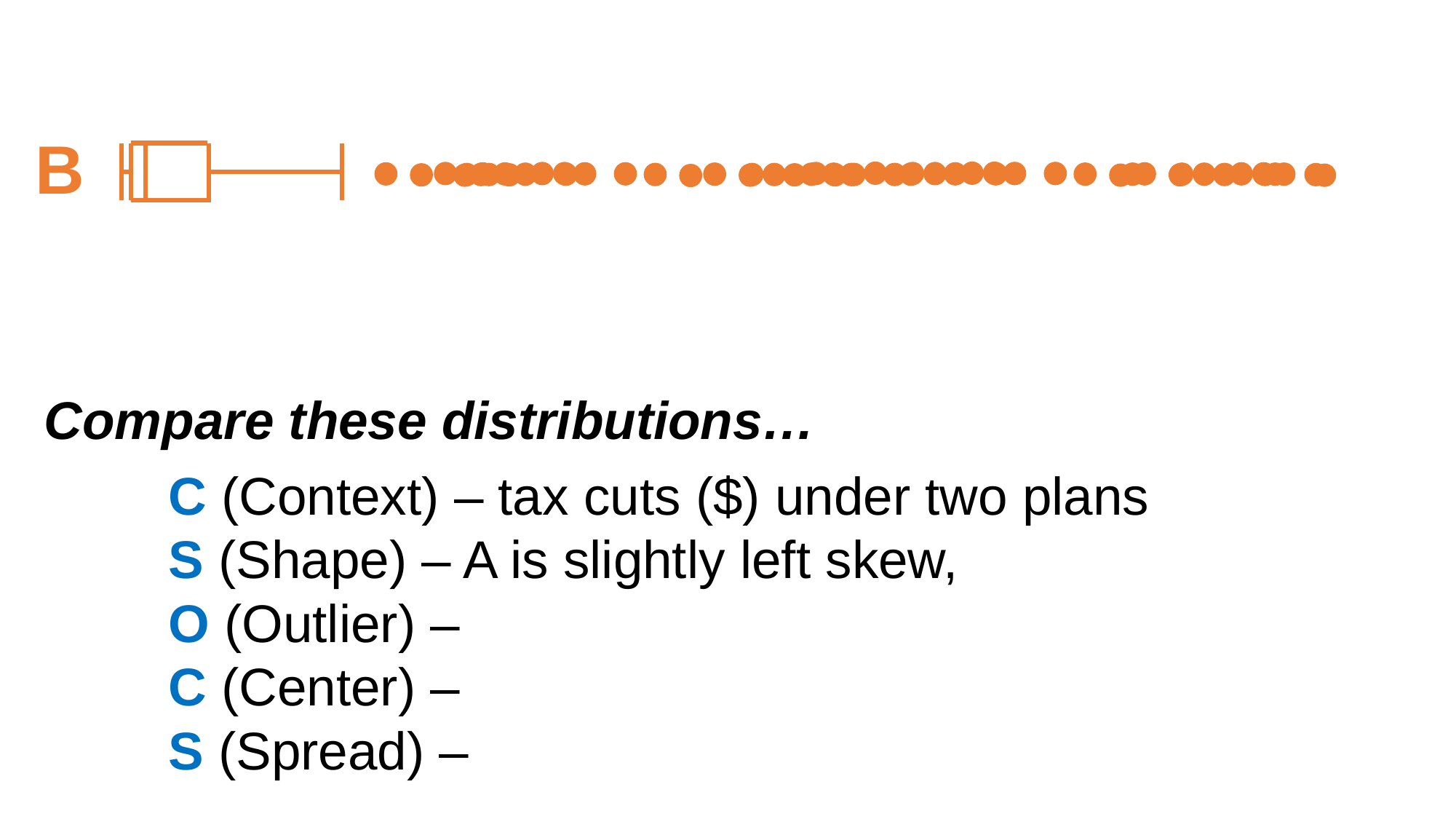

B

Compare these distributions…
C (Context) – tax cuts ($) under two plans
S (Shape) – A is slightly left skew,
O (Outlier) –
C (Center) –
S (Spread) –